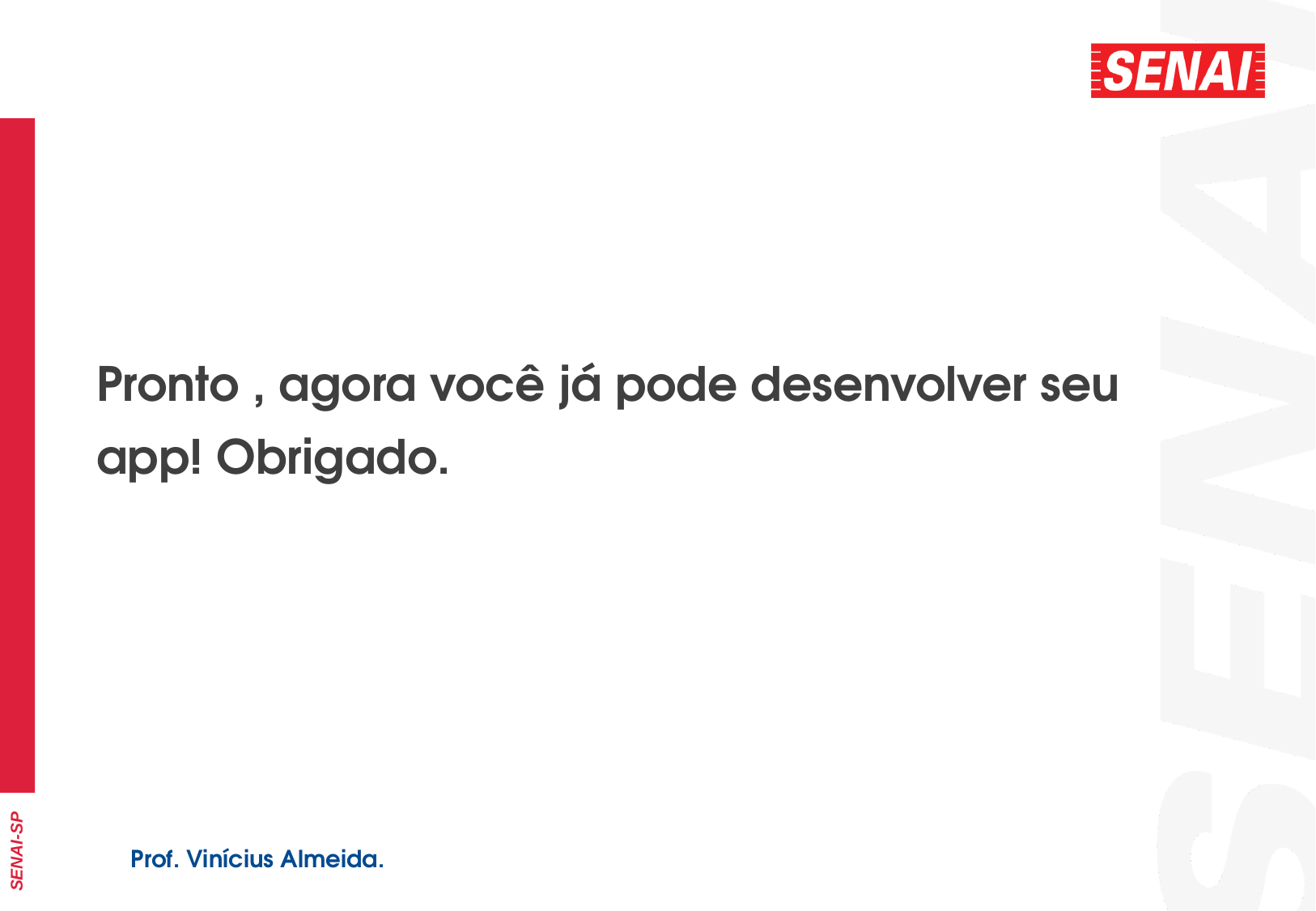

Pronto , agora você já pode desenvolver seu
app! Obrigado.
Prof. Vinícius Almeida.